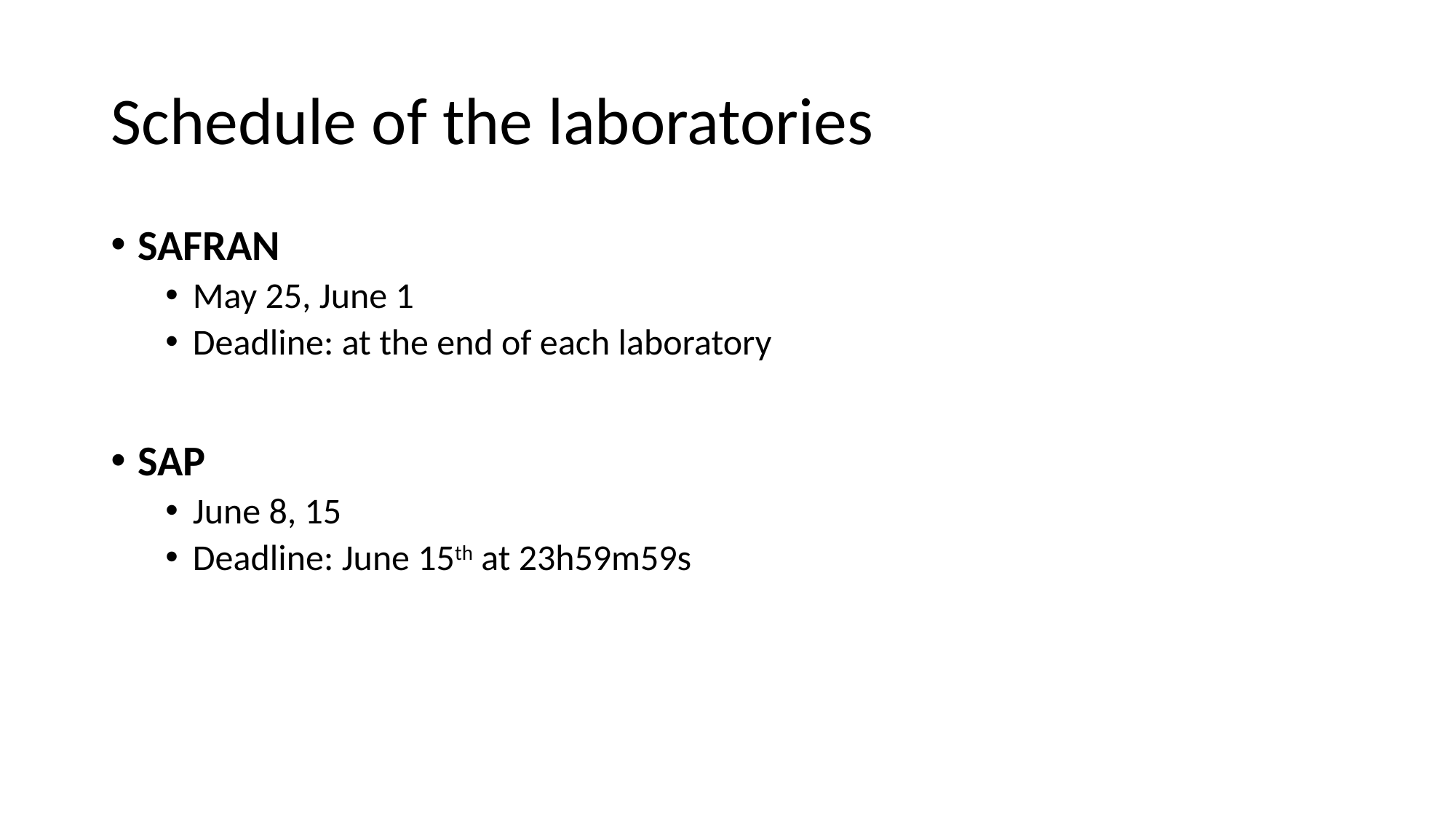

# Schedule of the laboratories
SAFRAN
May 25, June 1
Deadline: at the end of each laboratory

SAP
June 8, 15
Deadline: June 15th at 23h59m59s